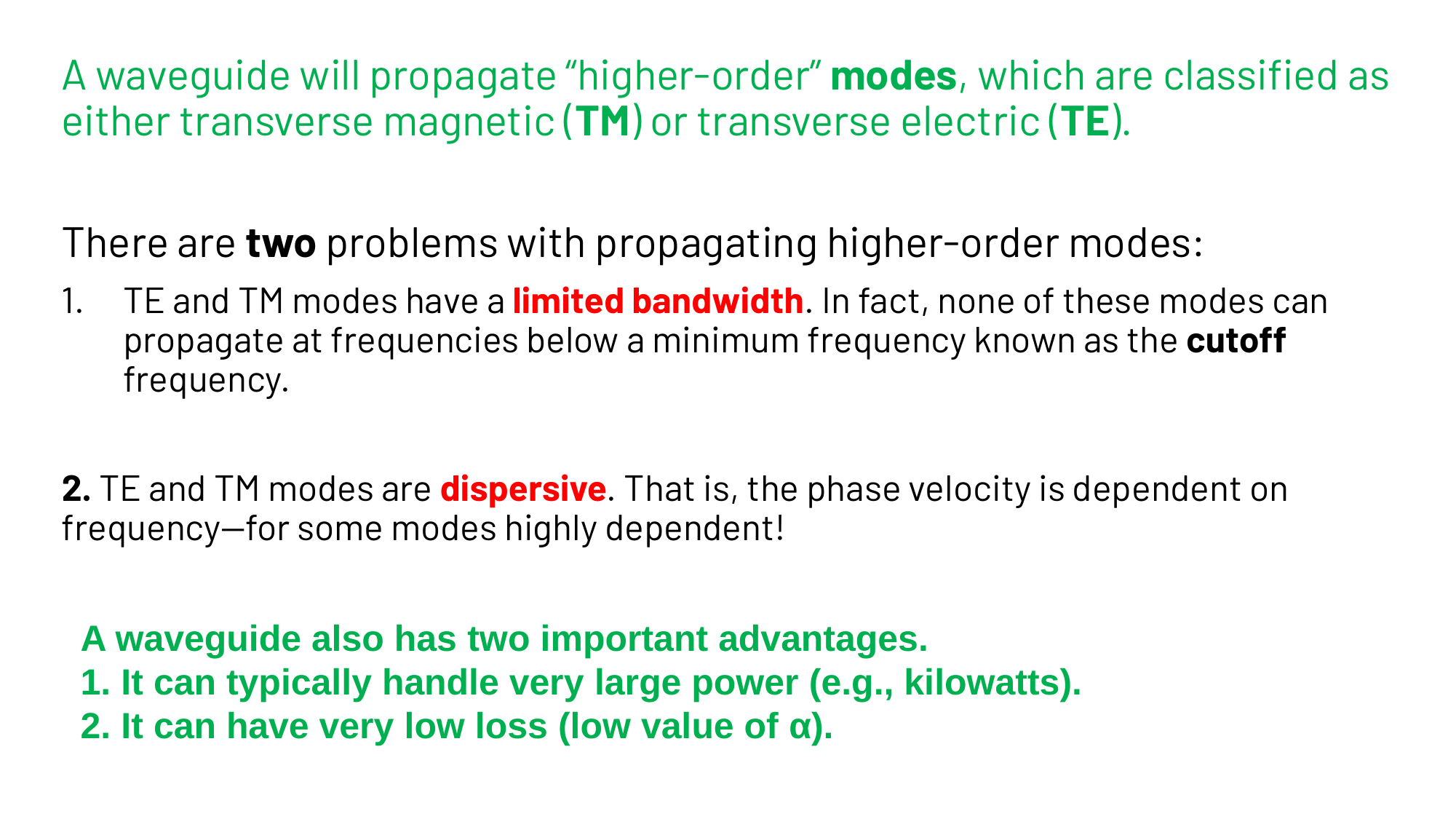

A waveguide will propagate “higher-order” modes, which are classified as either transverse magnetic (TM) or transverse electric (TE).

There are two problems with propagating higher-order modes:
TE and TM modes have a limited bandwidth. In fact, none of these modes can propagate at frequencies below a minimum frequency known as the cutoff frequency.

2. TE and TM modes are dispersive. That is, the phase velocity is dependent on frequency—for some modes highly dependent!
A waveguide also has two important advantages.
1. It can typically handle very large power (e.g., kilowatts).
2. It can have very low loss (low value of α).